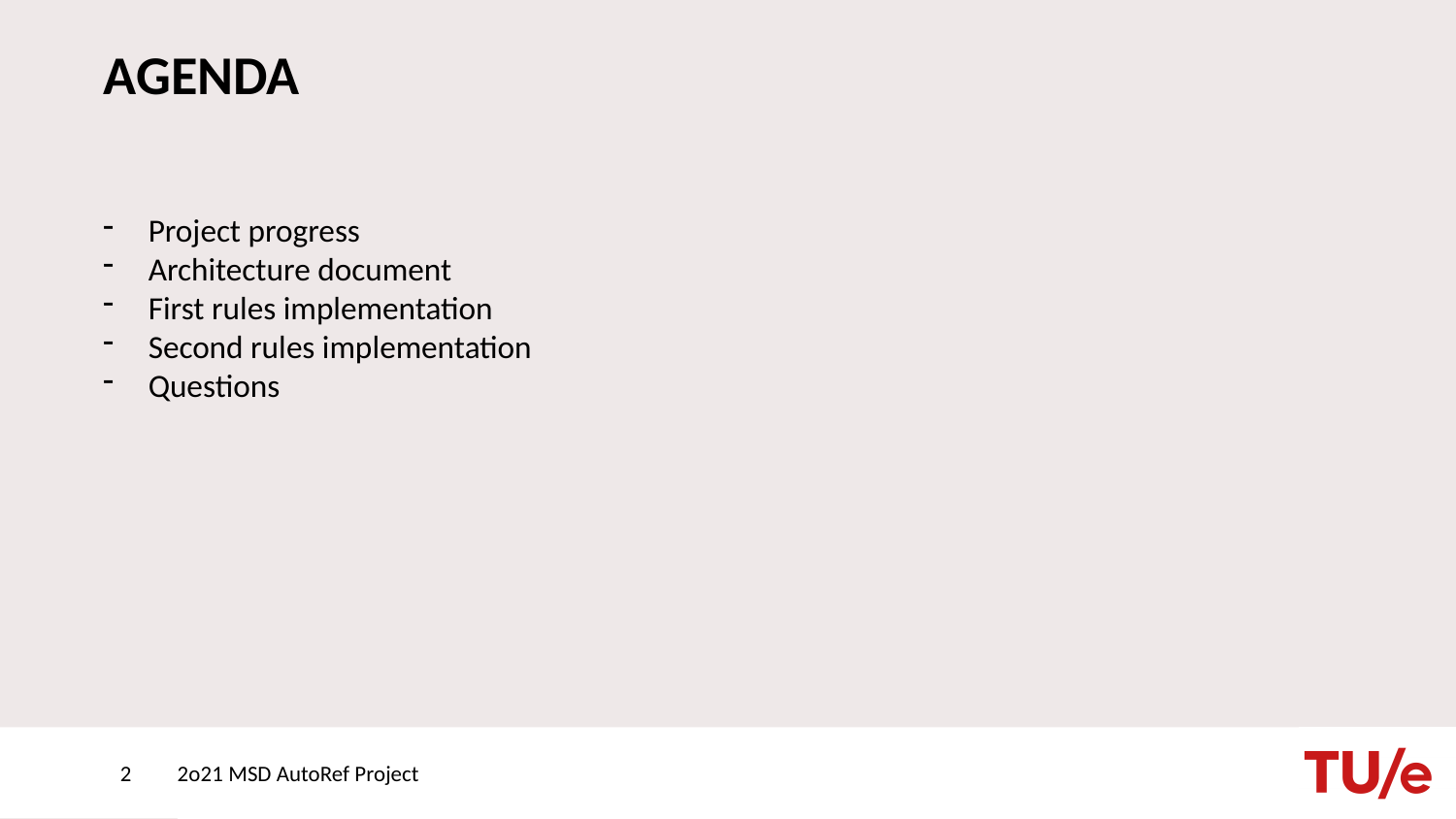

# AGENDA
Project progress
Architecture document
First rules implementation
Second rules implementation
Questions
2
2o21 MSD AutoRef Project